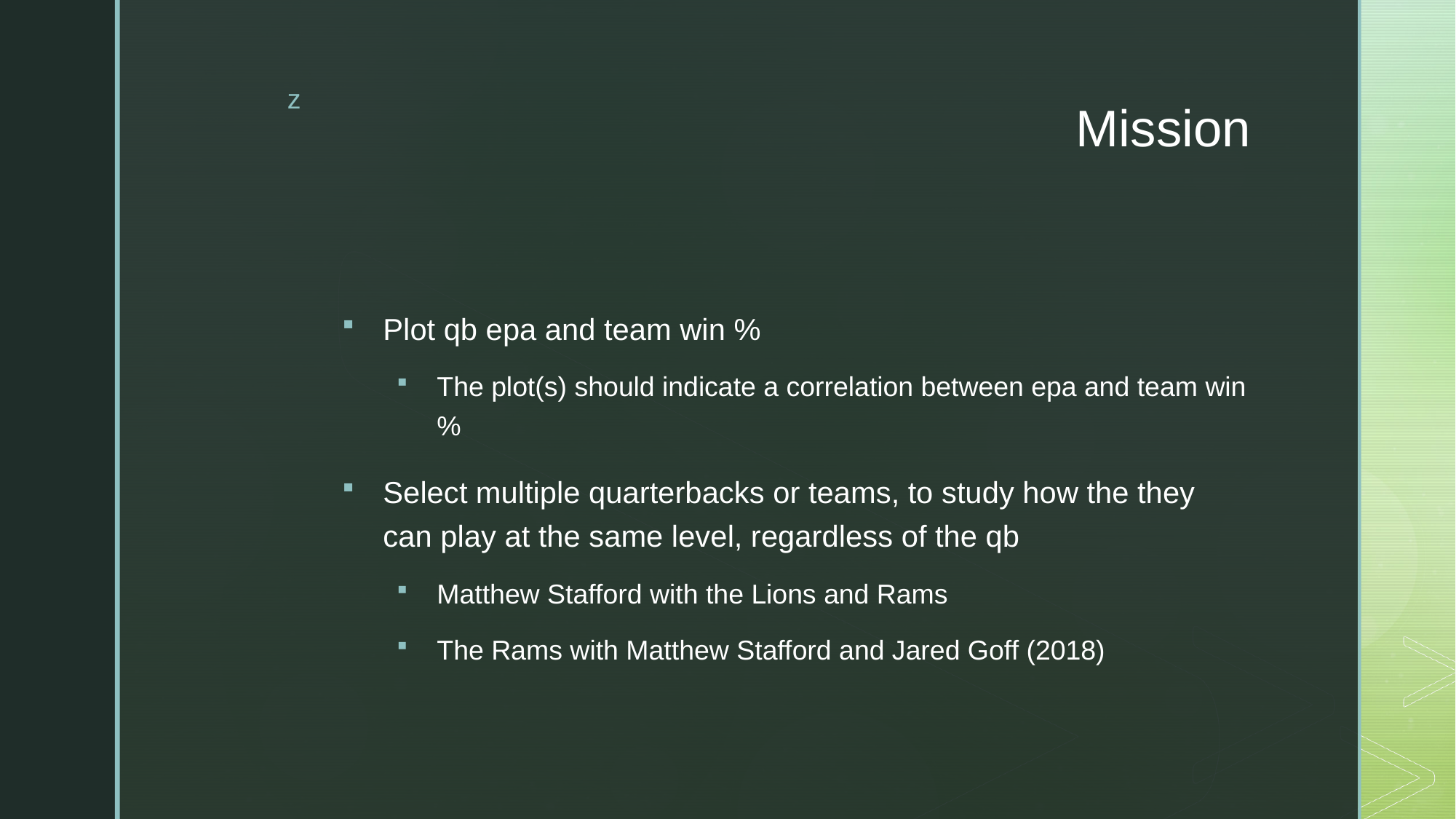

# Mission
Plot qb epa and team win %
The plot(s) should indicate a correlation between epa and team win %
Select multiple quarterbacks or teams, to study how the they can play at the same level, regardless of the qb
Matthew Stafford with the Lions and Rams
The Rams with Matthew Stafford and Jared Goff (2018)